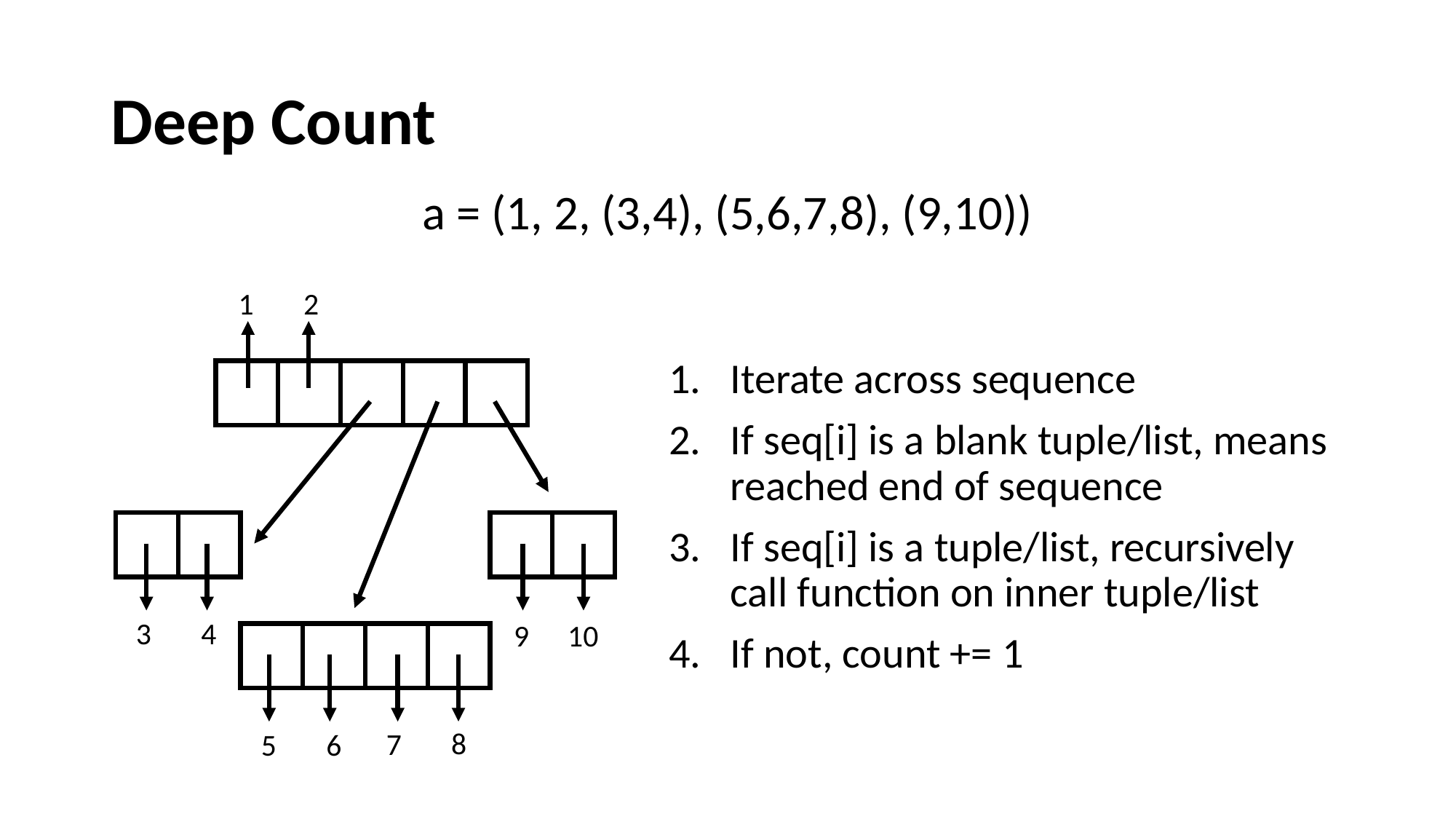

# Deep Count
a = (1, 2, (3,4), (5,6,7,8), (9,10))
2
1
Iterate across sequence
If seq[i] is a blank tuple/list, means reached end of sequence
If seq[i] is a tuple/list, recursively call function on inner tuple/list
If not, count += 1

4
3
10
9

8
7
6
5